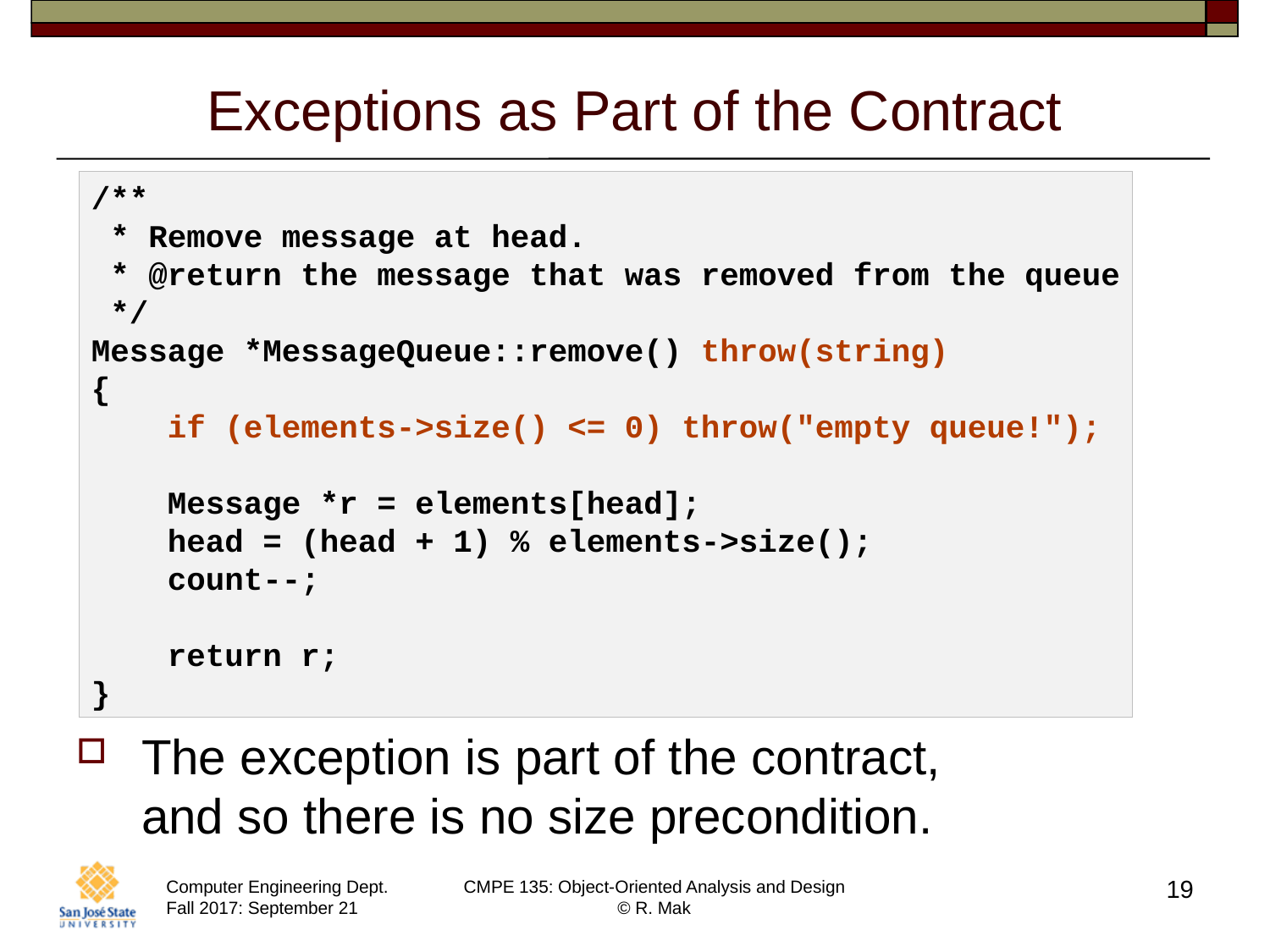

# Exceptions as Part of the Contract
/**
 * Remove message at head.
 * @return the message that was removed from the queue
 */
Message *MessageQueue::remove() throw(string)
{
    if (elements->size() <= 0) throw("empty queue!");

    Message *r = elements[head];
    head = (head + 1) % elements->size();
    count--;

    return r;
}
The exception is part of the contract,
and so there is no size precondition.
19